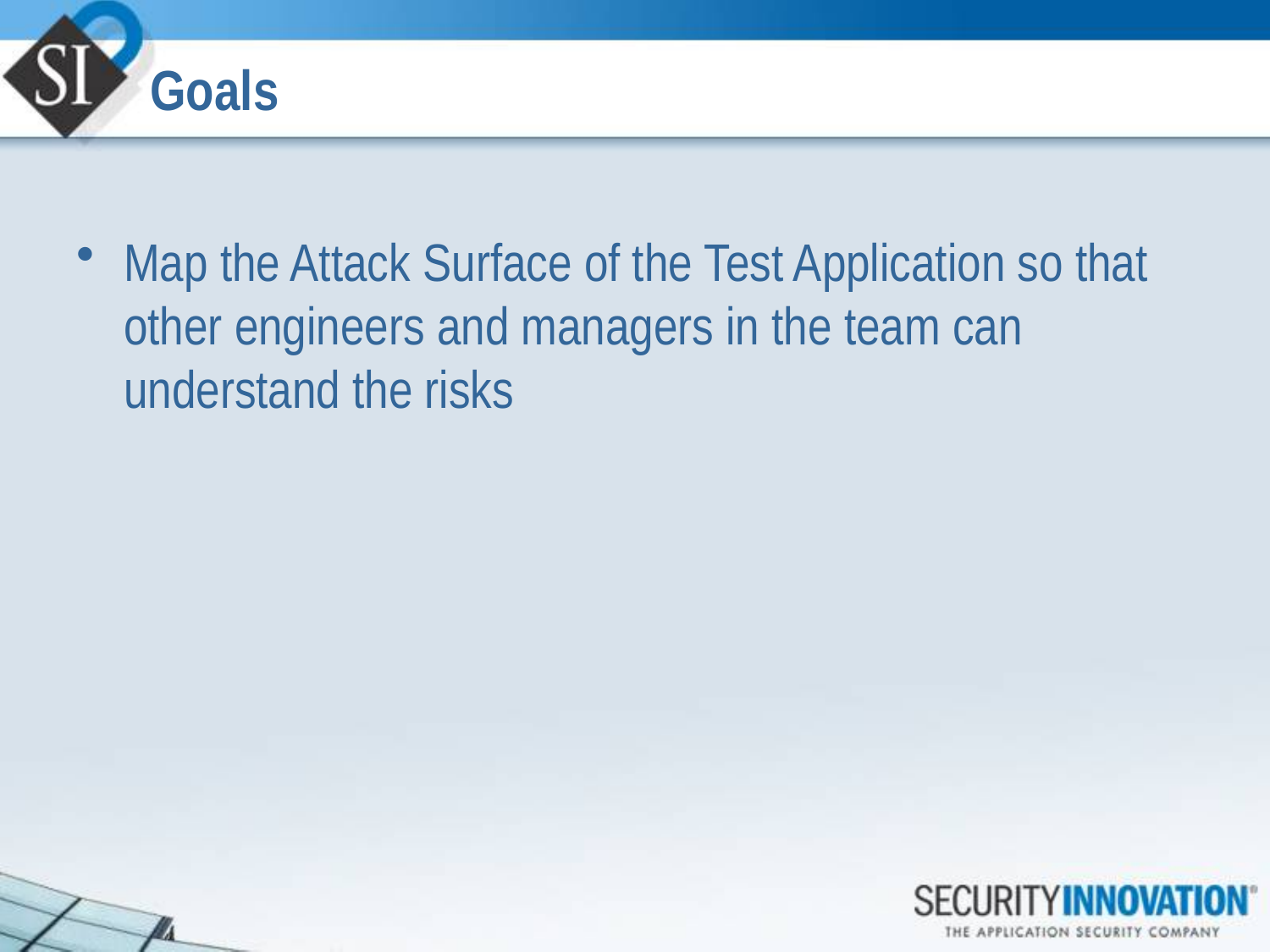

# Goals
Map the Attack Surface of the Test Application so that other engineers and managers in the team can understand the risks